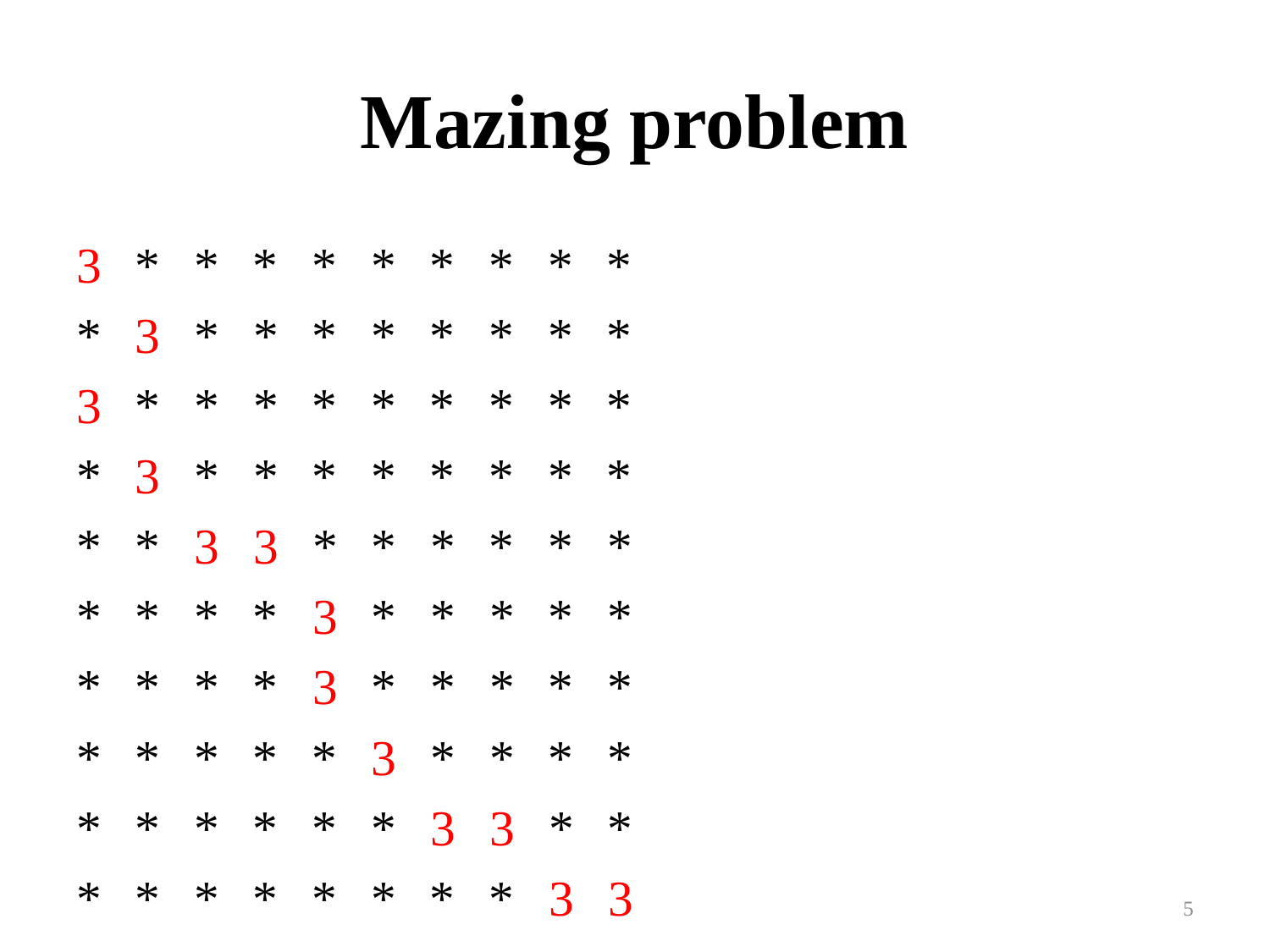

# Mazing problem
3 * * * * * * * * *
* 3 * * * * * * * *
3 * * * * * * * * *
* 3 * * * * * * * *
* * 3 3 * * * * * *
* * * * 3 * * * * *
* * * * 3 * * * * *
* * * * * 3 * * * *
* * * * * * 3 3 * *
* * * * * * * * 3 3

5